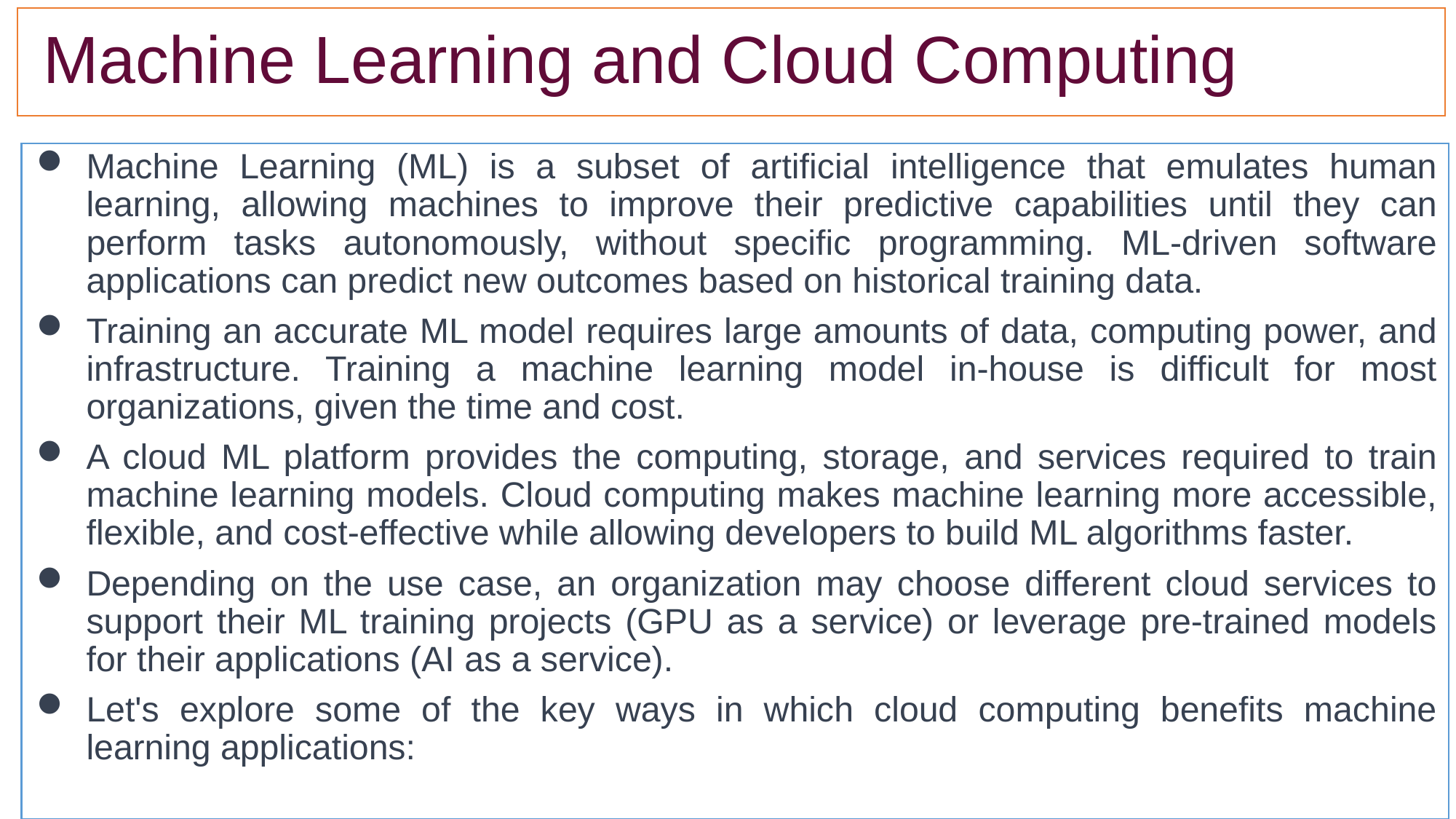

# Machine Learning and Cloud Computing
Machine Learning (ML) is a subset of artificial intelligence that emulates human learning, allowing machines to improve their predictive capabilities until they can perform tasks autonomously, without specific programming. ML-driven software applications can predict new outcomes based on historical training data.
Training an accurate ML model requires large amounts of data, computing power, and infrastructure. Training a machine learning model in-house is difficult for most organizations, given the time and cost.
A cloud ML platform provides the computing, storage, and services required to train machine learning models. Cloud computing makes machine learning more accessible, flexible, and cost-effective while allowing developers to build ML algorithms faster.
Depending on the use case, an organization may choose different cloud services to support their ML training projects (GPU as a service) or leverage pre-trained models for their applications (AI as a service).
Let's explore some of the key ways in which cloud computing benefits machine learning applications: